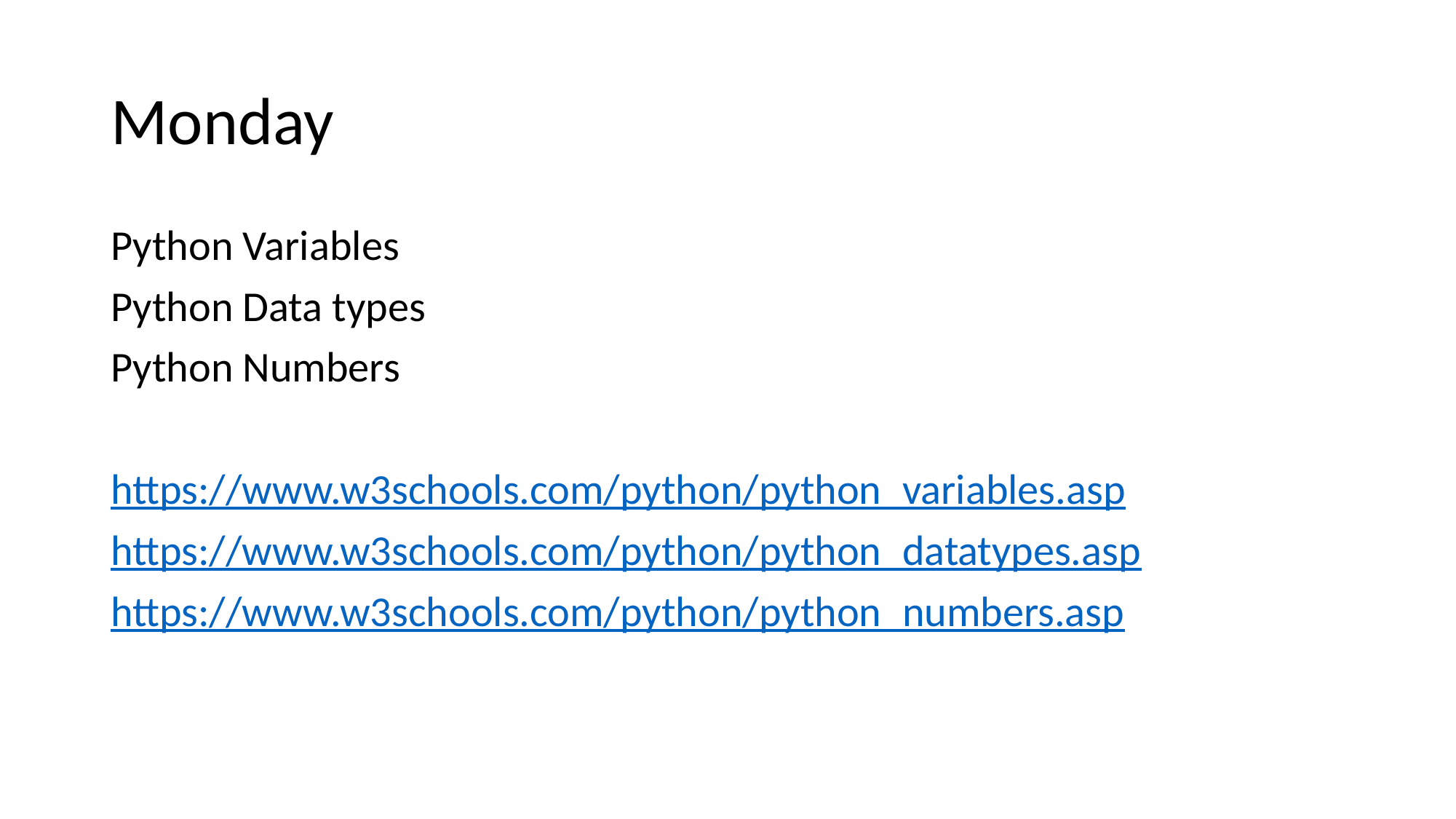

# Monday
Python Variables
Python Data types
Python Numbers

https://www.w3schools.com/python/python_variables.asp
https://www.w3schools.com/python/python_datatypes.asp
https://www.w3schools.com/python/python_numbers.asp